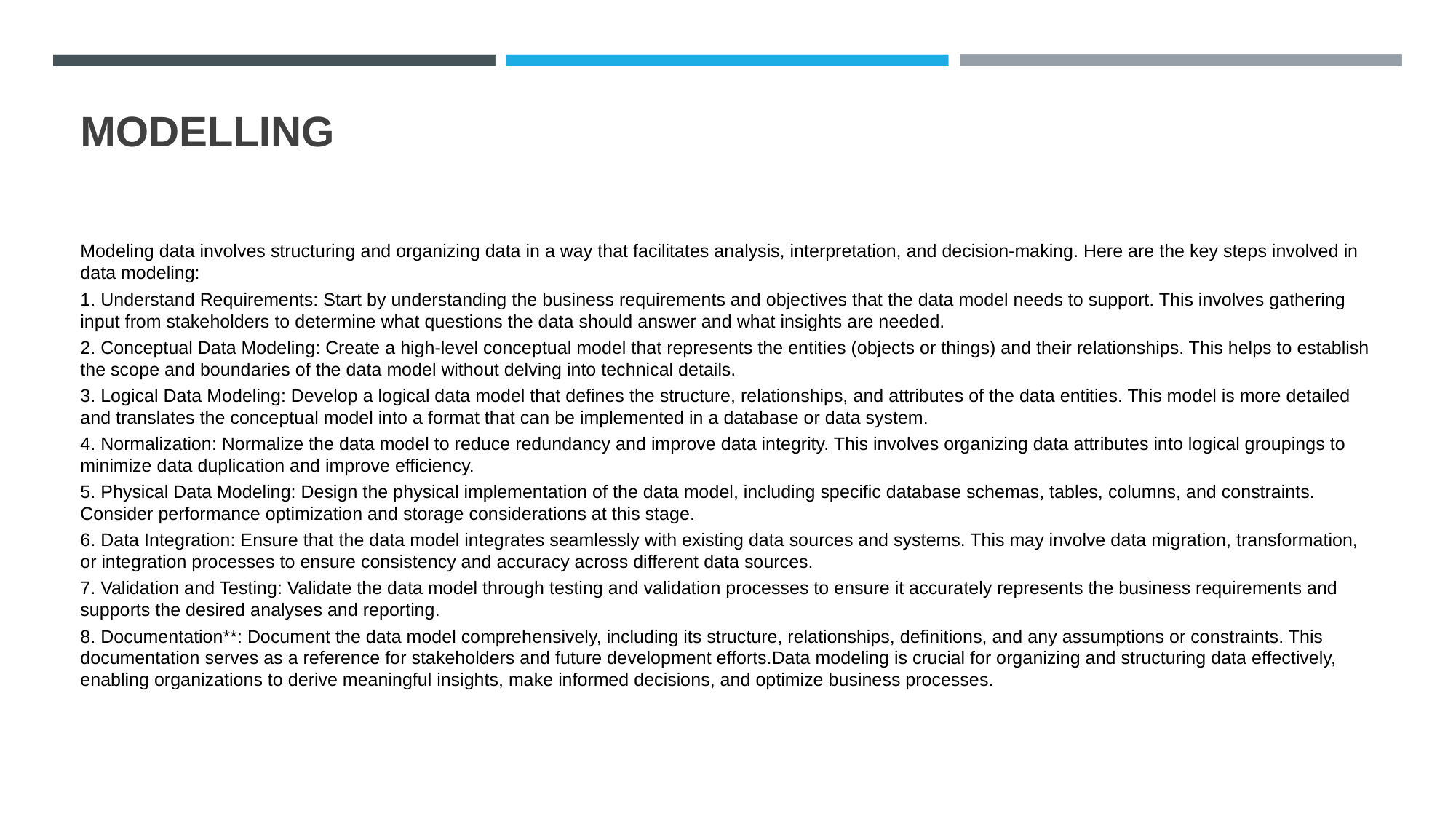

# MODELLING
Modeling data involves structuring and organizing data in a way that facilitates analysis, interpretation, and decision-making. Here are the key steps involved in data modeling:
1. Understand Requirements: Start by understanding the business requirements and objectives that the data model needs to support. This involves gathering input from stakeholders to determine what questions the data should answer and what insights are needed.
2. Conceptual Data Modeling: Create a high-level conceptual model that represents the entities (objects or things) and their relationships. This helps to establish the scope and boundaries of the data model without delving into technical details.
3. Logical Data Modeling: Develop a logical data model that defines the structure, relationships, and attributes of the data entities. This model is more detailed and translates the conceptual model into a format that can be implemented in a database or data system.
4. Normalization: Normalize the data model to reduce redundancy and improve data integrity. This involves organizing data attributes into logical groupings to minimize data duplication and improve efficiency.
5. Physical Data Modeling: Design the physical implementation of the data model, including specific database schemas, tables, columns, and constraints. Consider performance optimization and storage considerations at this stage.
6. Data Integration: Ensure that the data model integrates seamlessly with existing data sources and systems. This may involve data migration, transformation, or integration processes to ensure consistency and accuracy across different data sources.
7. Validation and Testing: Validate the data model through testing and validation processes to ensure it accurately represents the business requirements and supports the desired analyses and reporting.
8. Documentation**: Document the data model comprehensively, including its structure, relationships, definitions, and any assumptions or constraints. This documentation serves as a reference for stakeholders and future development efforts.Data modeling is crucial for organizing and structuring data effectively, enabling organizations to derive meaningful insights, make informed decisions, and optimize business processes.